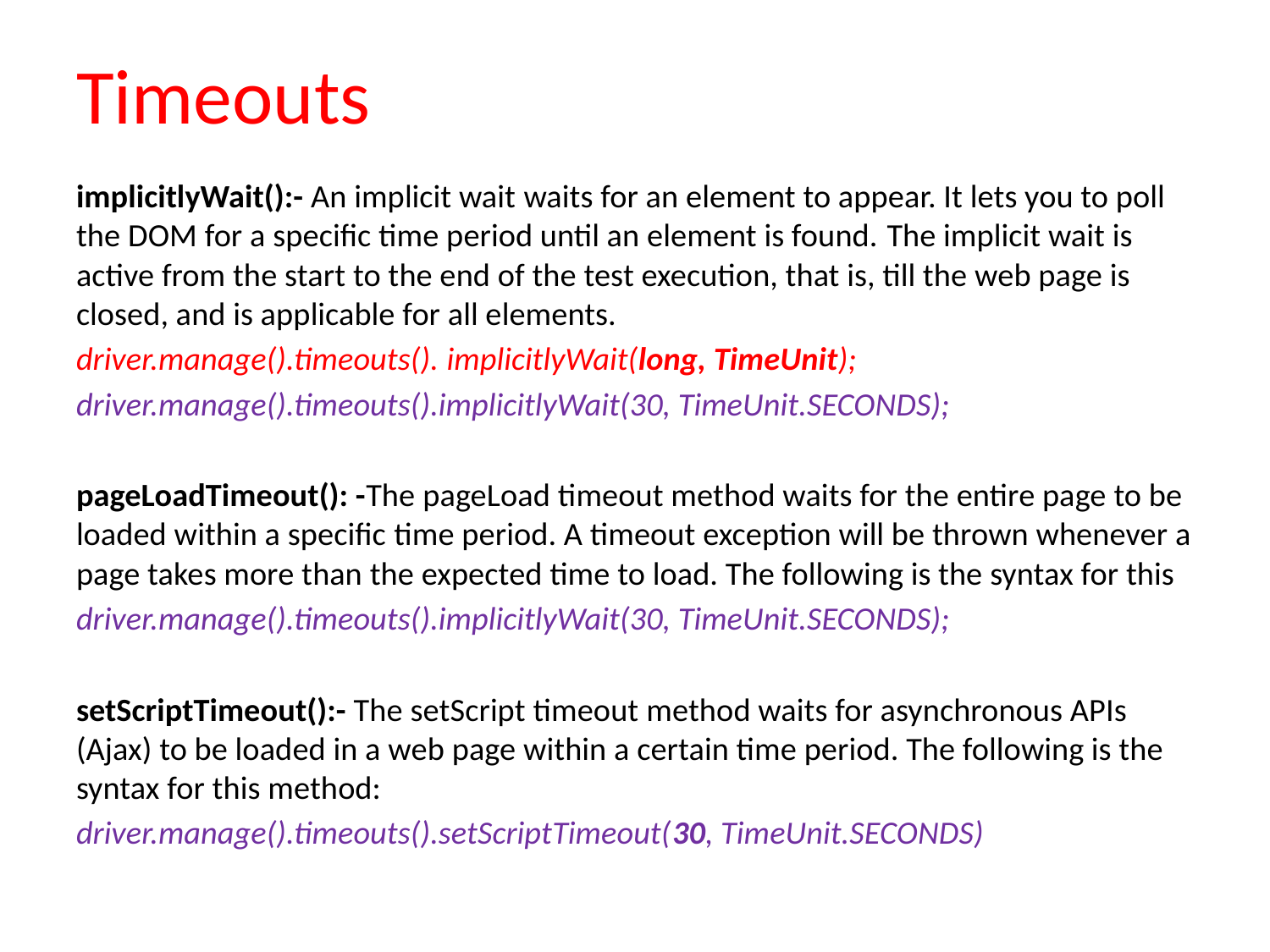

# Timeouts
implicitlyWait():- An implicit wait waits for an element to appear. It lets you to poll the DOM for a specific time period until an element is found. The implicit wait is active from the start to the end of the test execution, that is, till the web page is closed, and is applicable for all elements.
driver.manage().timeouts(). implicitlyWait(long, TimeUnit);
driver.manage().timeouts().implicitlyWait(30, TimeUnit.SECONDS);

pageLoadTimeout(): -The pageLoad timeout method waits for the entire page to be loaded within a specific time period. A timeout exception will be thrown whenever a page takes more than the expected time to load. The following is the syntax for this
driver.manage().timeouts().implicitlyWait(30, TimeUnit.SECONDS);

setScriptTimeout():- The setScript timeout method waits for asynchronous APIs (Ajax) to be loaded in a web page within a certain time period. The following is the syntax for this method:
driver.manage().timeouts().setScriptTimeout(30, TimeUnit.SECONDS)